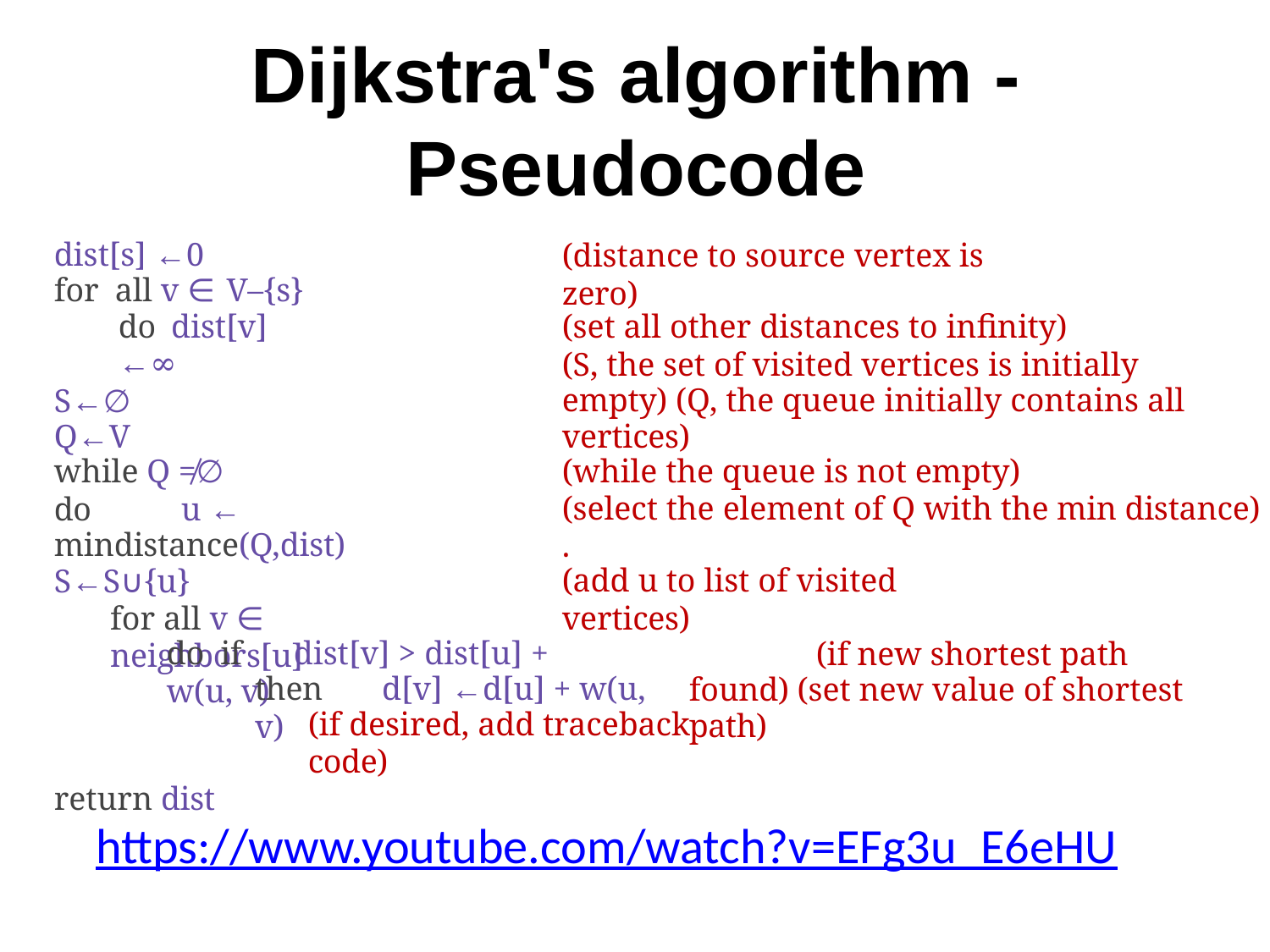

# Dijkstra's algorithm - Pseudocode
dist[s] ←0
for all v ∈ V–{s}
do dist[v] ←∞
S←∅ Q←V
(distance to source vertex is zero)
(set all other distances to infinity)
(S, the set of visited vertices is initially empty) (Q, the queue initially contains all vertices)
while Q ≠∅
do	u ← mindistance(Q,dist) S←S∪{u}
for all v ∈ neighbors[u]
(while the queue is not empty)
(select the element of Q with the min distance)
.
(add u to list of visited vertices)
do if	dist[v] > dist[u] + w(u, v)
(if new shortest path found) (set new value of shortest path)
then	d[v] ←d[u] + w(u, v)
(if desired, add traceback code)
return dist
https://www.youtube.com/watch?v=EFg3u_E6eHU